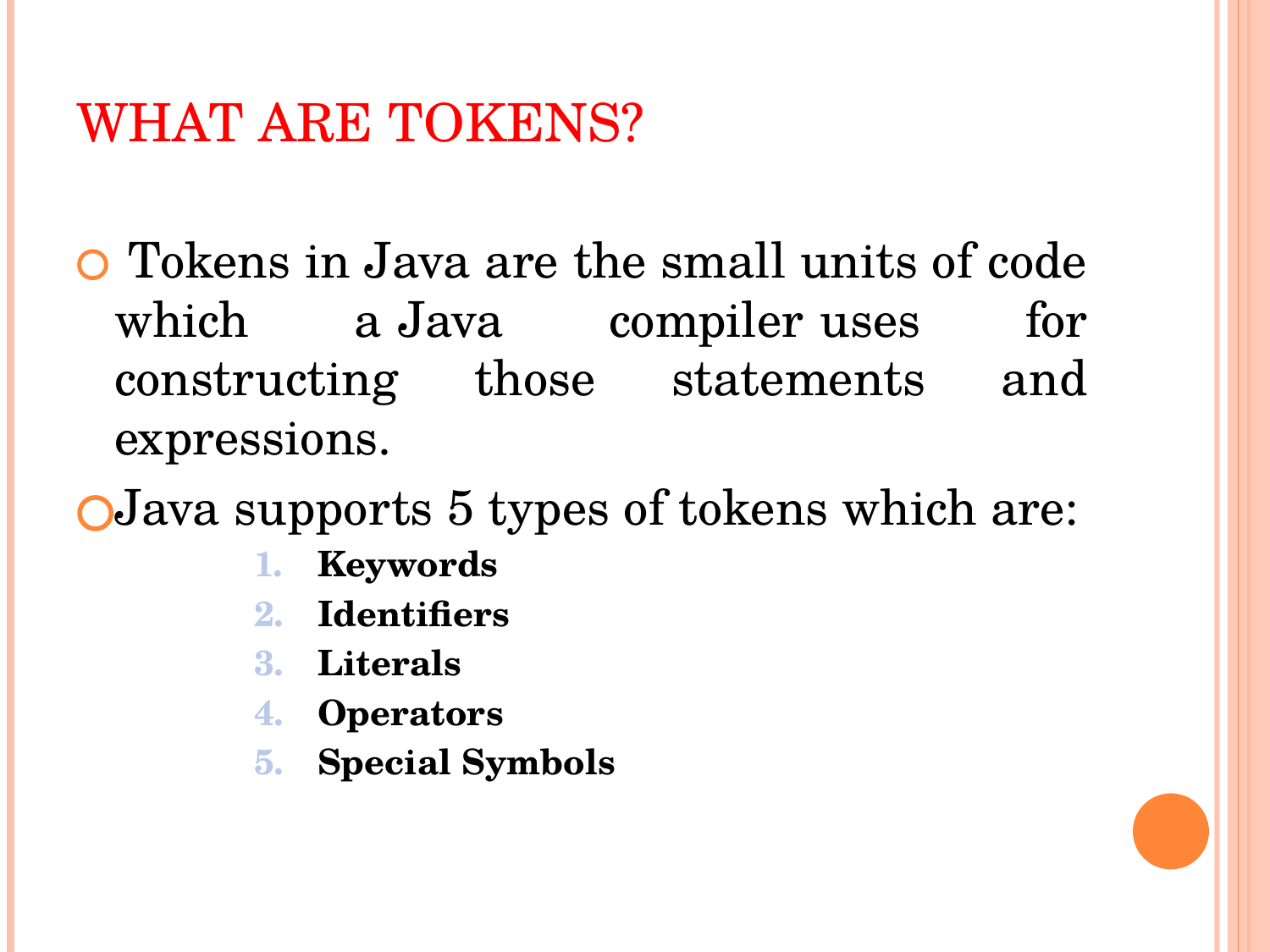

# What are Tokens?
 Tokens in Java are the small units of code which a Java compiler uses for constructing those statements and expressions.
Java supports 5 types of tokens which are:
Keywords
Identifiers
Literals
Operators
Special Symbols